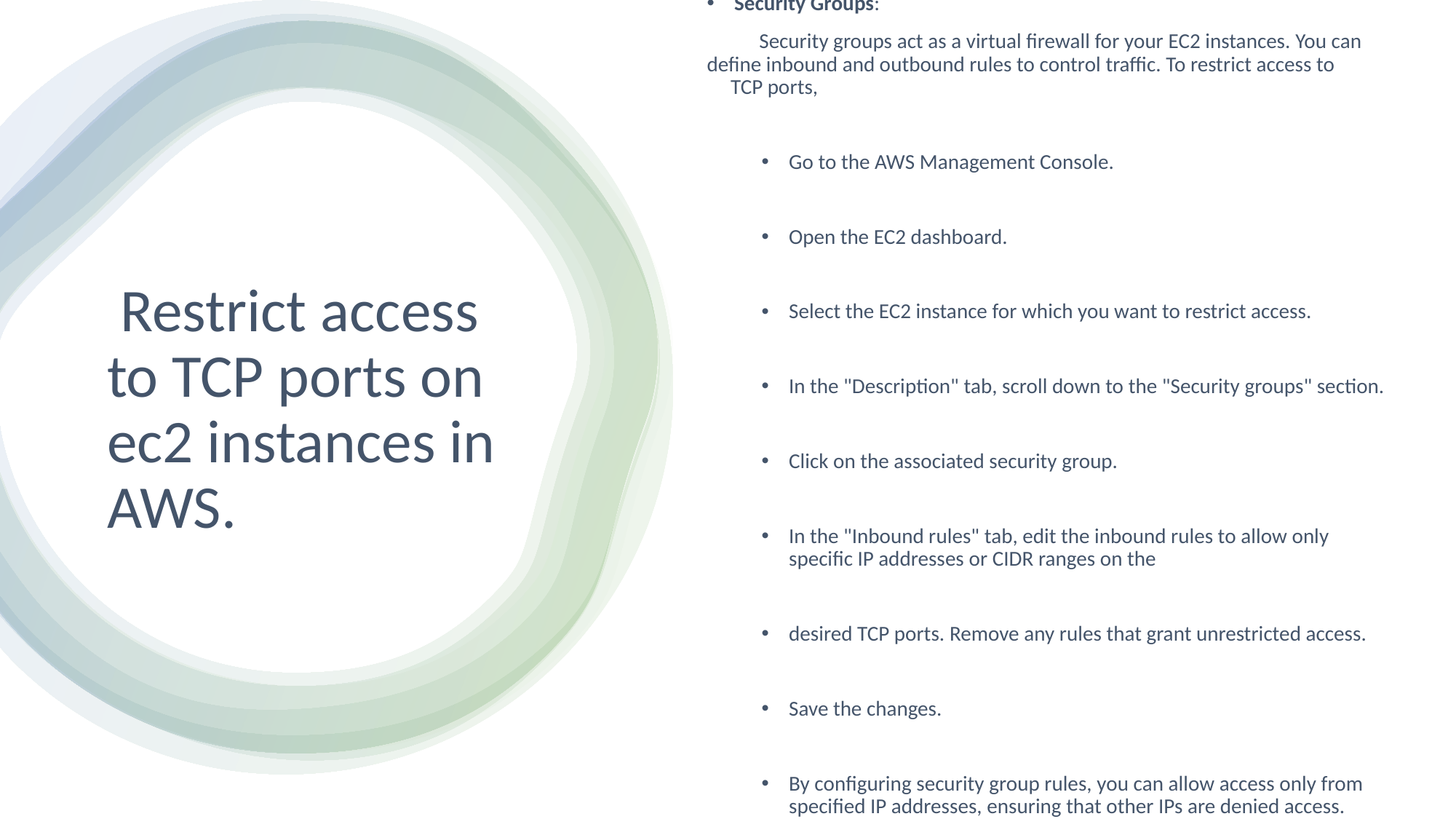

Select the instance for which you want to restrict access to TCP ports.
Security Groups:
           Security groups act as a virtual firewall for your EC2 instances. You can define inbound and outbound rules to control traffic. To restrict access to                 TCP ports,

Go to the AWS Management Console.

Open the EC2 dashboard.

Select the EC2 instance for which you want to restrict access.

In the "Description" tab, scroll down to the "Security groups" section.

Click on the associated security group.

In the "Inbound rules" tab, edit the inbound rules to allow only specific IP addresses or CIDR ranges on the

desired TCP ports. Remove any rules that grant unrestricted access.

Save the changes.

By configuring security group rules, you can allow access only from specified IP addresses, ensuring that other IPs are denied access.

# Restrict access to TCP ports on ec2 instances in AWS.